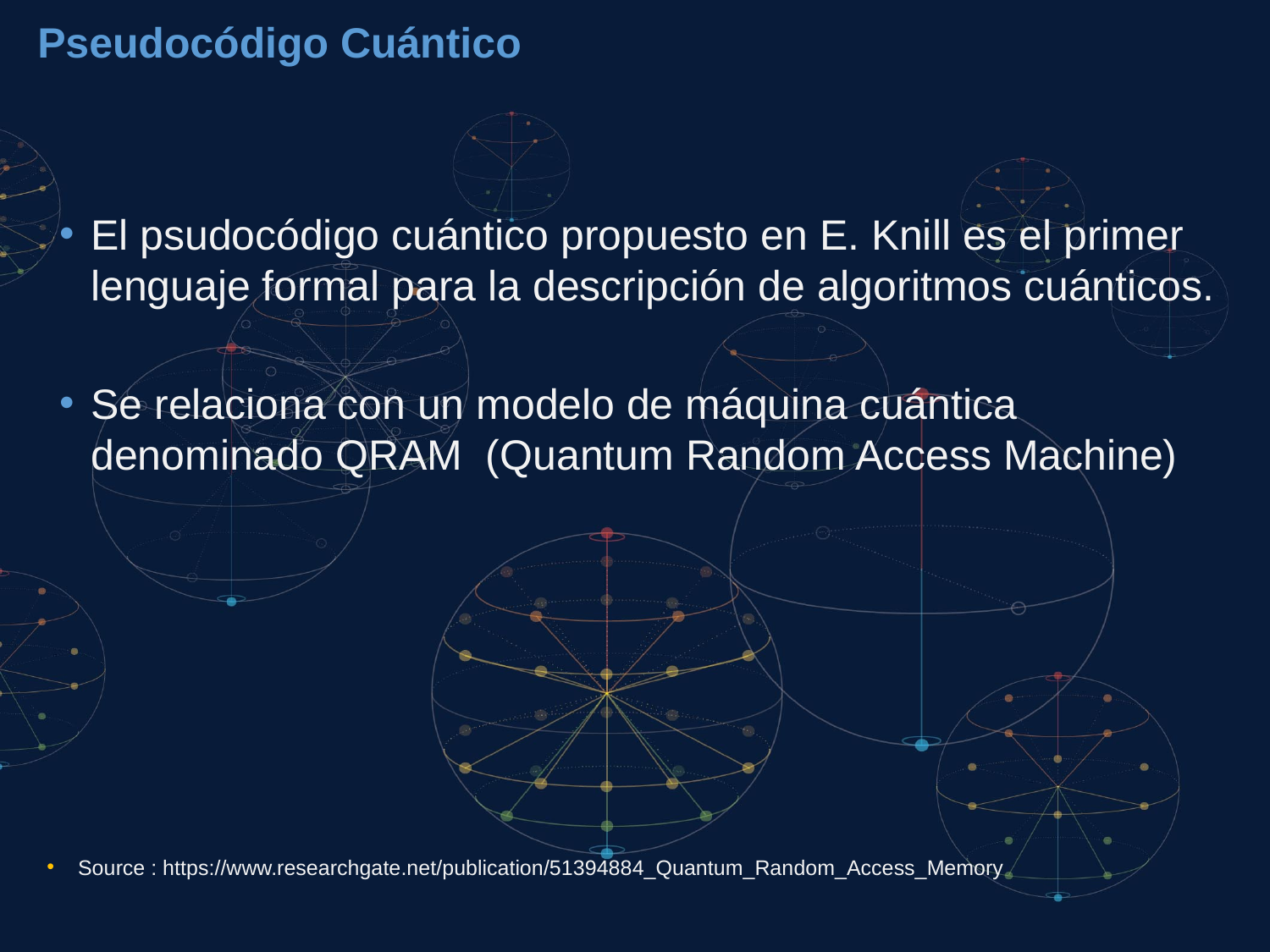

# Pseudocódigo Cuántico

El psudocódigo cuántico propuesto en E. Knill es el primer lenguaje formal para la descripción de algoritmos cuánticos.

Se relaciona con un modelo de máquina cuántica denominado QRAM  (Quantum Random Access Machine)

Source : https://www.researchgate.net/publication/51394884_Quantum_Random_Access_Memory